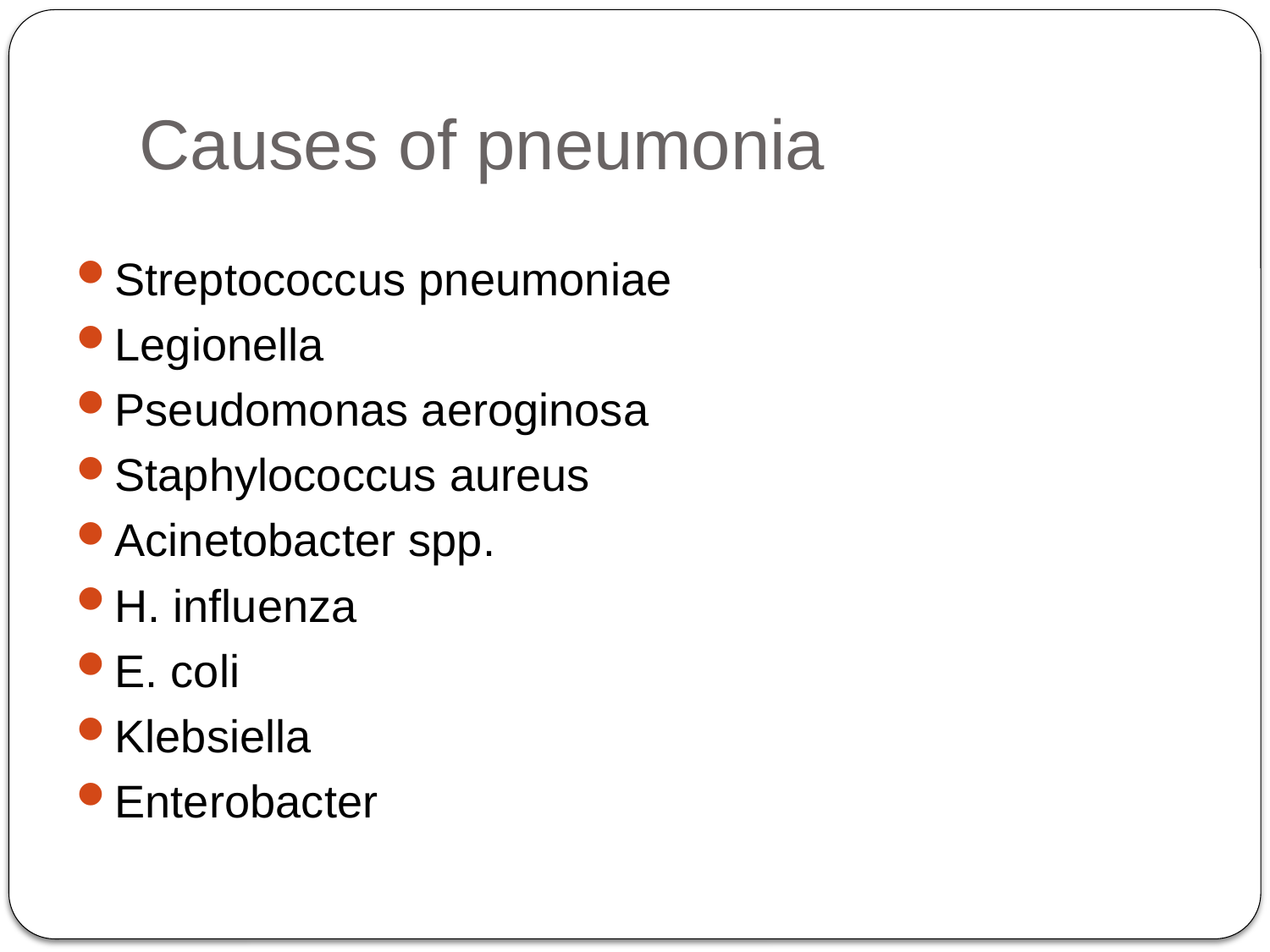

# Causes of pneumonia
Streptococcus pneumoniae
Legionella
Pseudomonas aeroginosa
Staphylococcus aureus
Acinetobacter spp.
H. influenza
E. coli
Klebsiella
Enterobacter